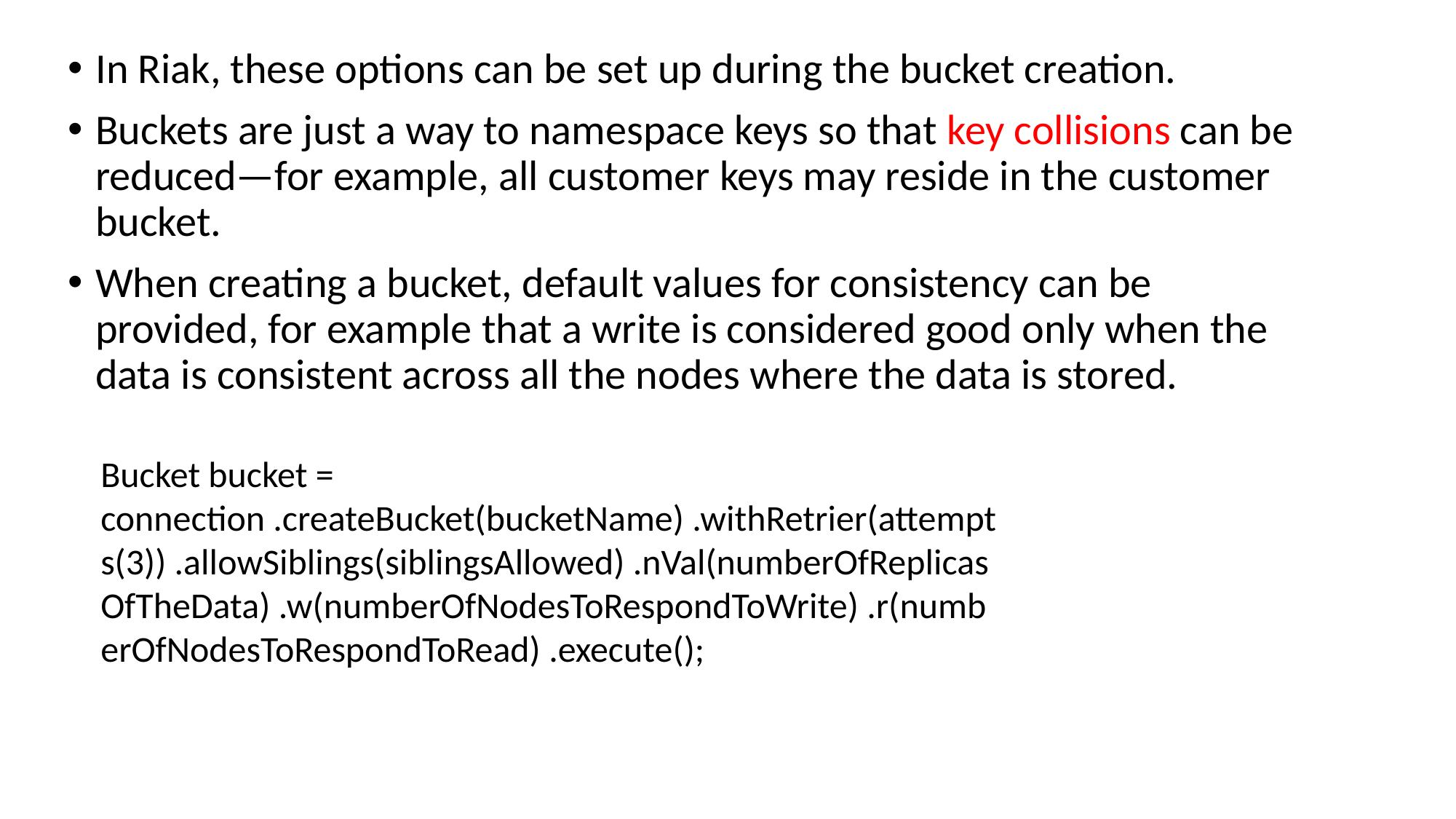

In Riak, these options can be set up during the bucket creation.
Buckets are just a way to namespace keys so that key collisions can be reduced—for example, all customer keys may reside in the customer bucket.
When creating a bucket, default values for consistency can be provided, for example that a write is considered good only when the data is consistent across all the nodes where the data is stored.
Bucket bucket = connection .createBucket(bucketName) .withRetrier(attempts(3)) .allowSiblings(siblingsAllowed) .nVal(numberOfReplicasOfTheData) .w(numberOfNodesToRespondToWrite) .r(numberOfNodesToRespondToRead) .execute();